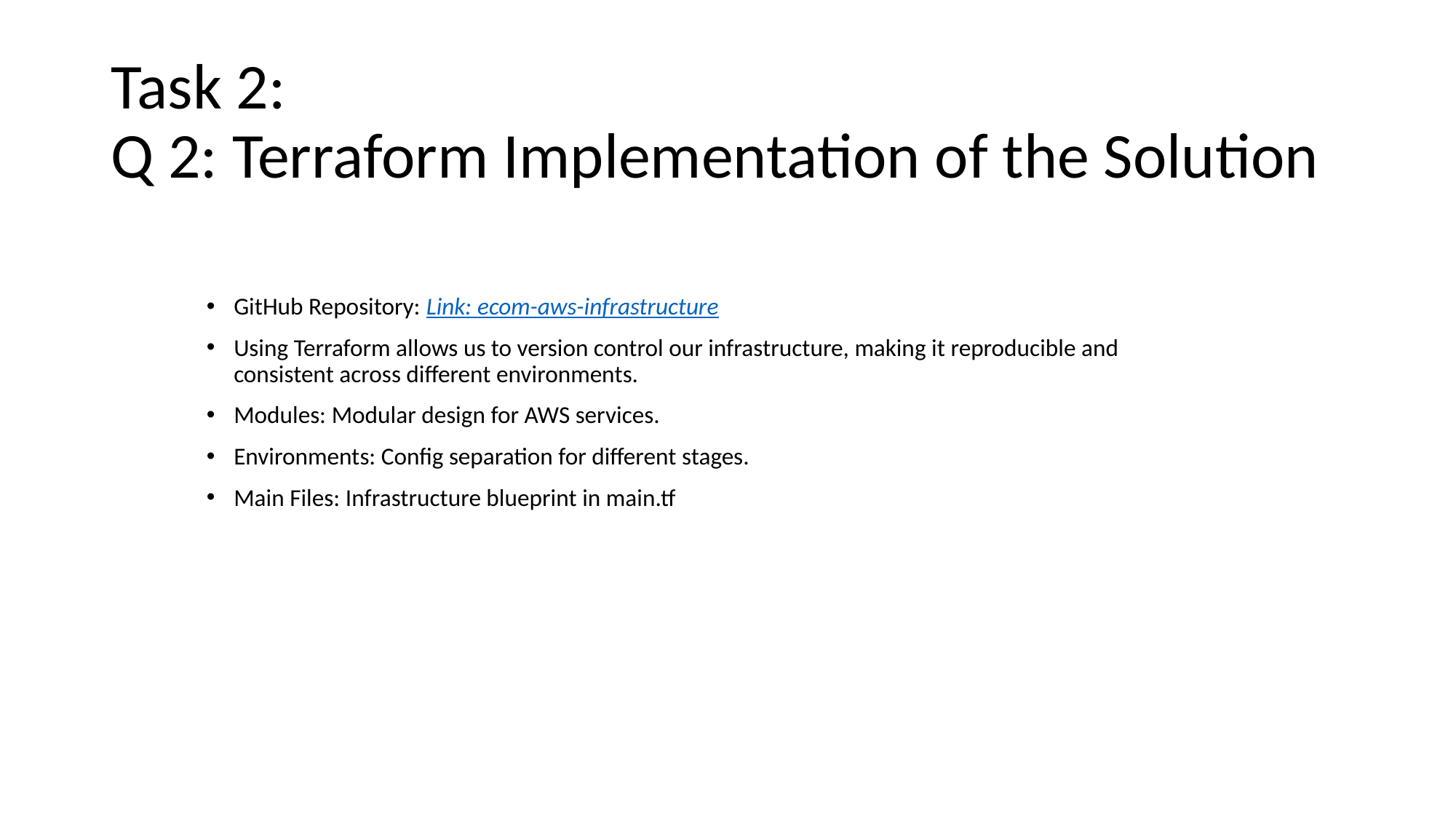

# Task 2: Q 2: Terraform Implementation of the Solution

GitHub Repository: Link: ecom-aws-infrastructure
Using Terraform allows us to version control our infrastructure, making it reproducible and consistent across different environments.
Modules: Modular design for AWS services.
Environments: Config separation for different stages.
Main Files: Infrastructure blueprint in main.tf